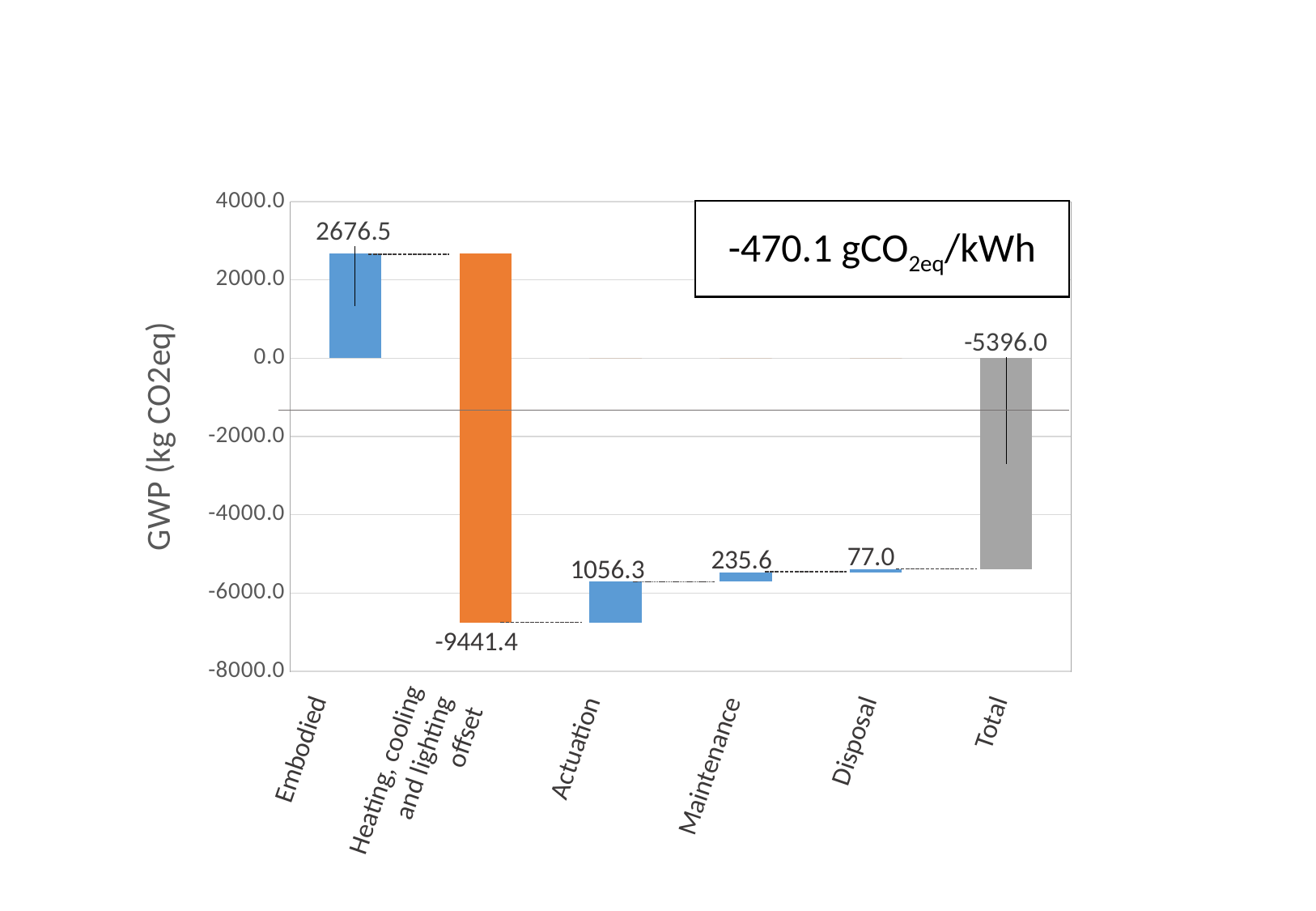

### Chart

| Category | Wit | Series 2 | Series 3 | Series 4 |
|---|---|---|---|---|
| Embodied | 0.0 | 2676.5 | 0.0 | 0.0 |
| Heating, cooling and lighting offset | 2676.5 | 0.0 | -6764.9 | 0.0 |
| Compressor | -5708.6 | -1056.3 | 0.0 | 0.0 |
| Maintenance | -5473.0 | -235.6 | 0.0 | 0.0 |
| Disposal | -5396.0 | -77.0 | 0.0 | 0.0 |
| Total | 0.0 | 0.0 | 0.0 | -5396.0 |
-470.1 gCO2eq/kWh
77.0
235.6
1056.3
-9441.4
Heating, cooling and lighting offset
Embodied
Maintenance
Disposal
Total
Actuation